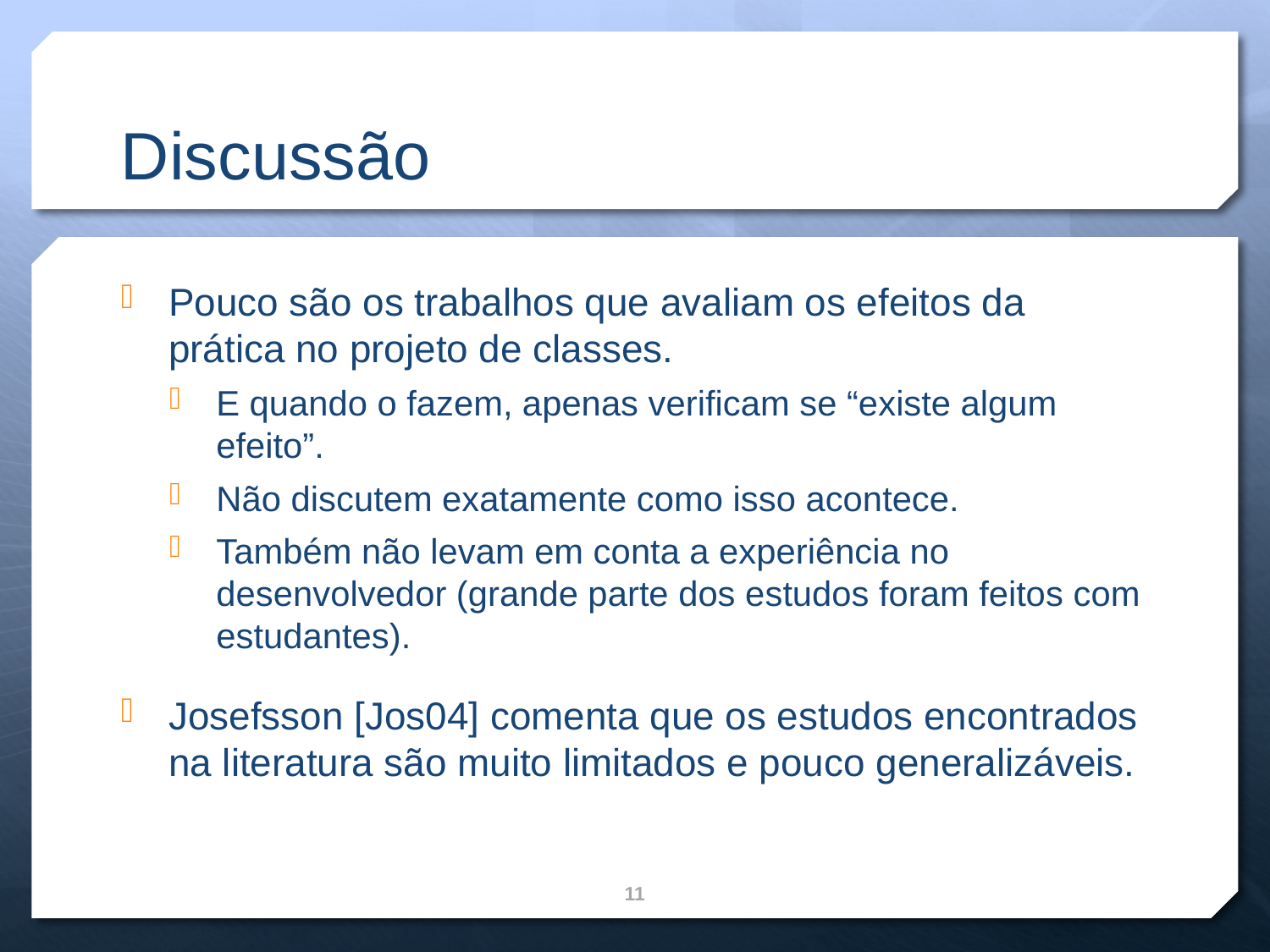

# Discussão
Pouco são os trabalhos que avaliam os efeitos da prática no projeto de classes.
E quando o fazem, apenas verificam se “existe algum efeito”.
Não discutem exatamente como isso acontece.
Também não levam em conta a experiência no desenvolvedor (grande parte dos estudos foram feitos com estudantes).
Josefsson [Jos04] comenta que os estudos encontrados na literatura são muito limitados e pouco generalizáveis.
11